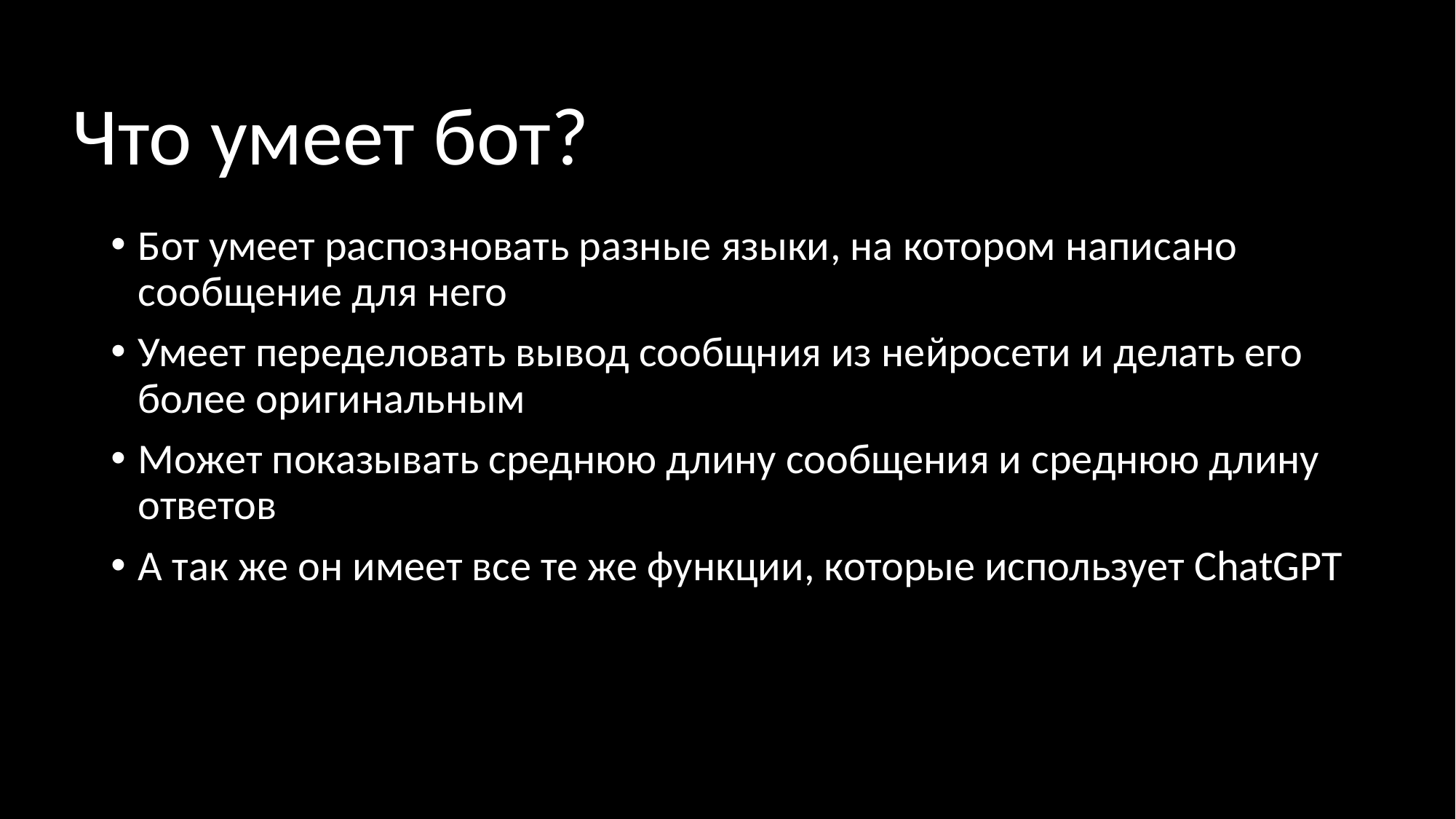

# Что умеет бот?
Бот умеет распозновать разные языки, на котором написано сообщение для него
Умеет переделовать вывод сообщния из нейросети и делать его более оригинальным
Может показывать среднюю длину сообщения и среднюю длину ответов
А так же он имеет все те же функции, которые использует ChatGPT